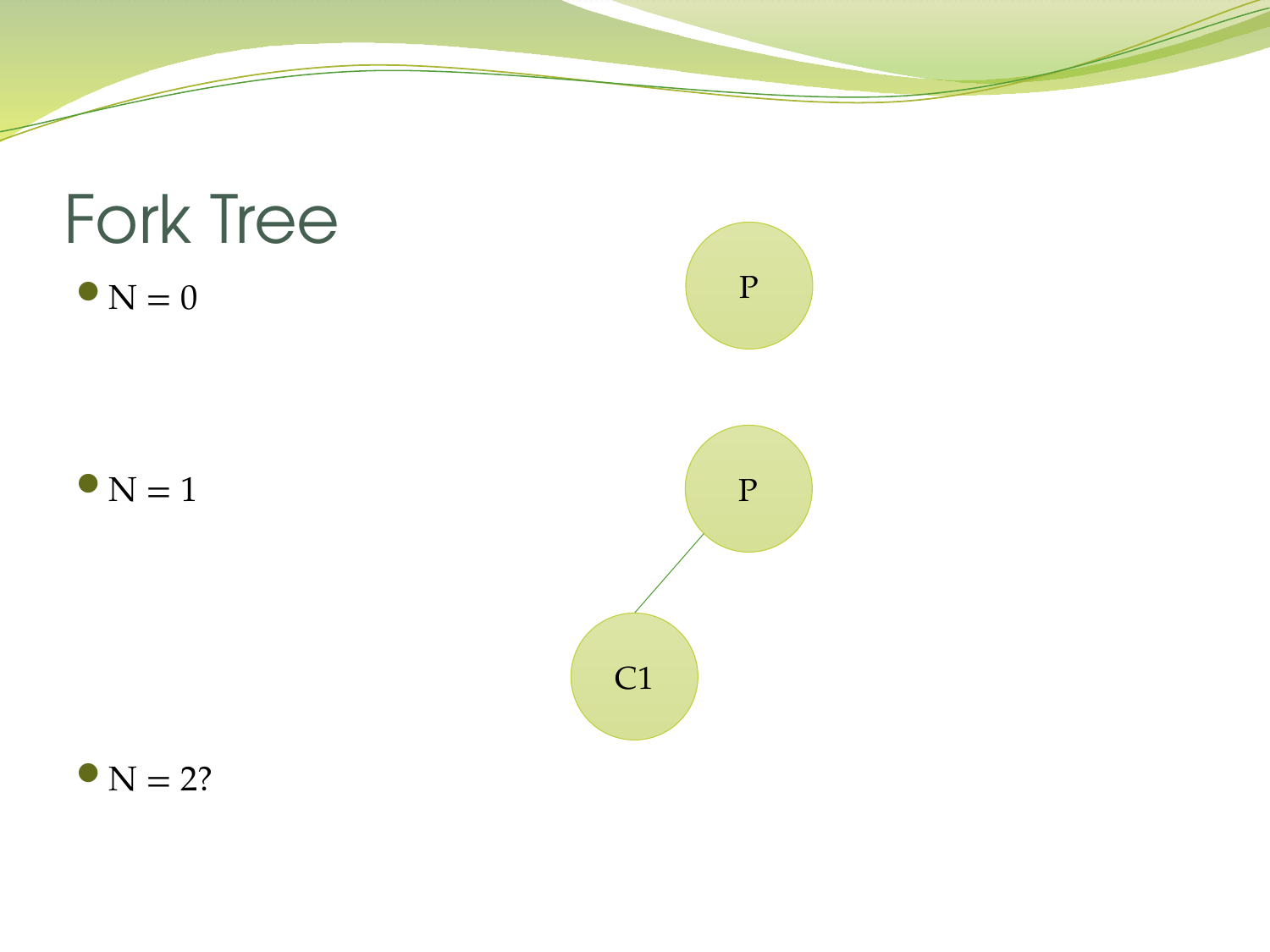

# Fork Tree
P
N = 0

N = 1

N = 2?
P
C1